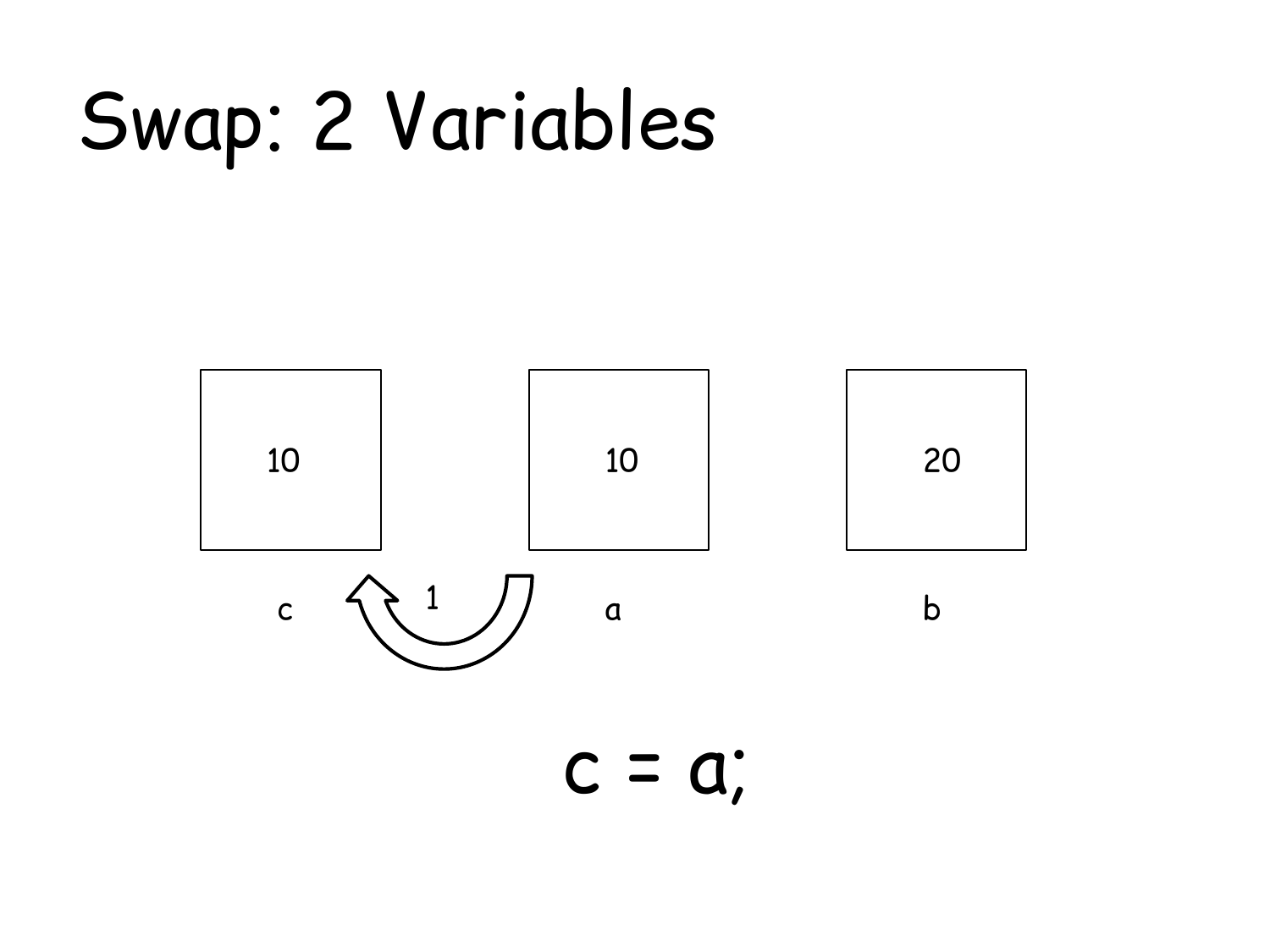

# Swap: 2 Variables

10
10
20

1
c
a
b
c = a;